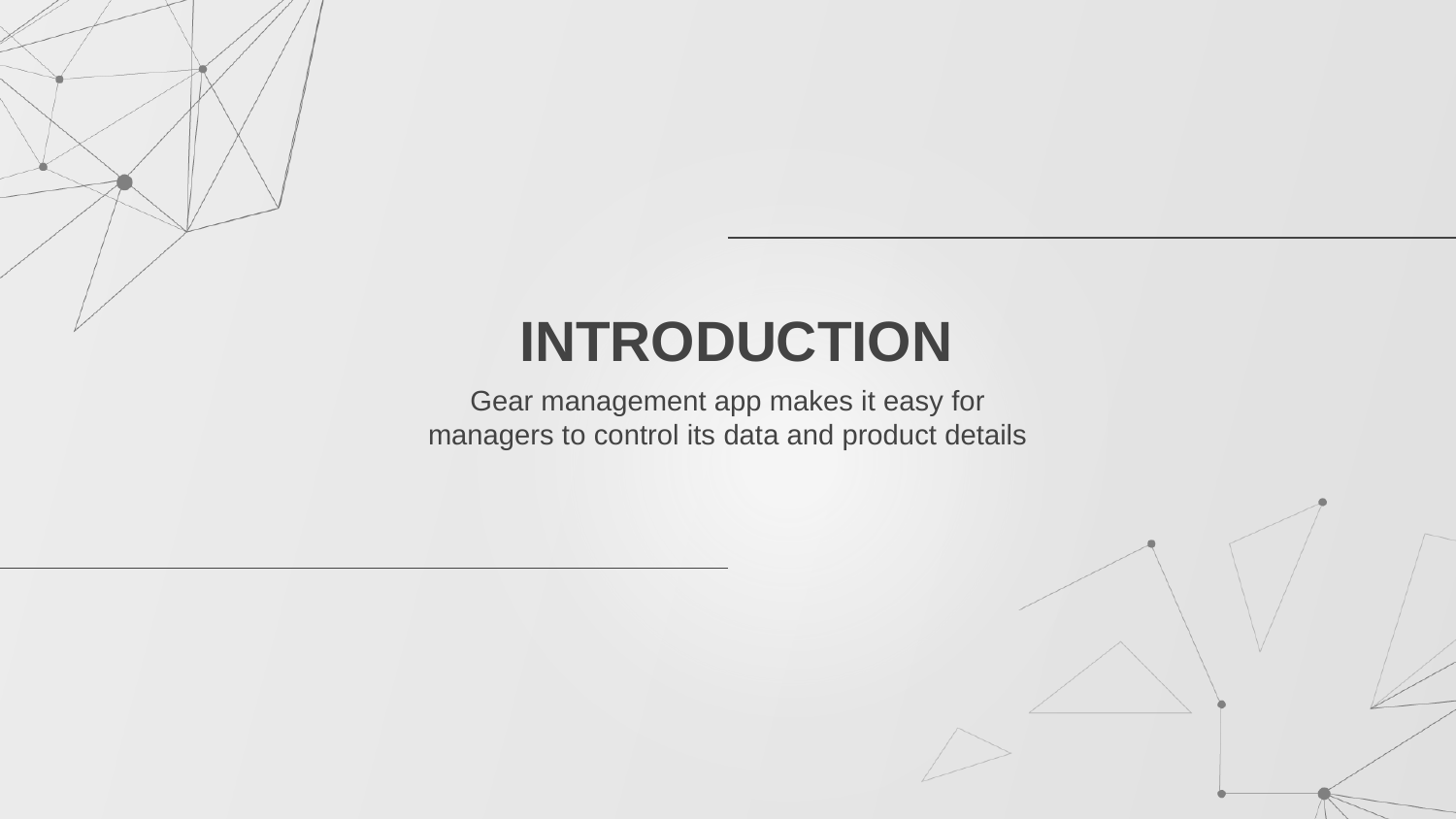

# INTRODUCTION
Gear management app makes it easy for managers to control its data and product details